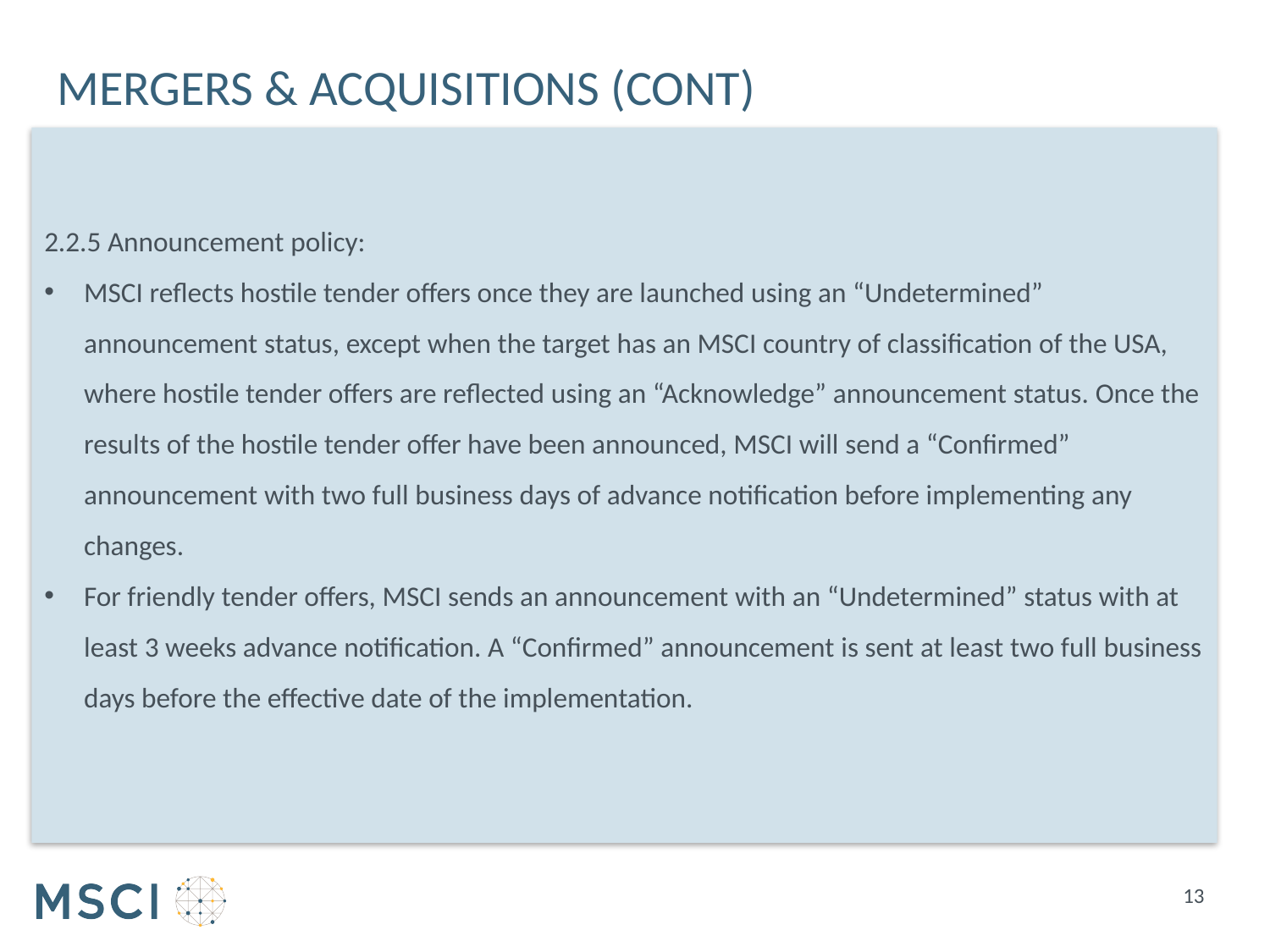

# Mergers & Acquisitions (CONT)
2.2.5 Announcement policy:
MSCI reflects hostile tender offers once they are launched using an “Undetermined” announcement status, except when the target has an MSCI country of classification of the USA, where hostile tender offers are reflected using an “Acknowledge” announcement status. Once the results of the hostile tender offer have been announced, MSCI will send a “Confirmed” announcement with two full business days of advance notification before implementing any changes.
For friendly tender offers, MSCI sends an announcement with an “Undetermined” status with at least 3 weeks advance notification. A “Confirmed” announcement is sent at least two full business days before the effective date of the implementation.

13